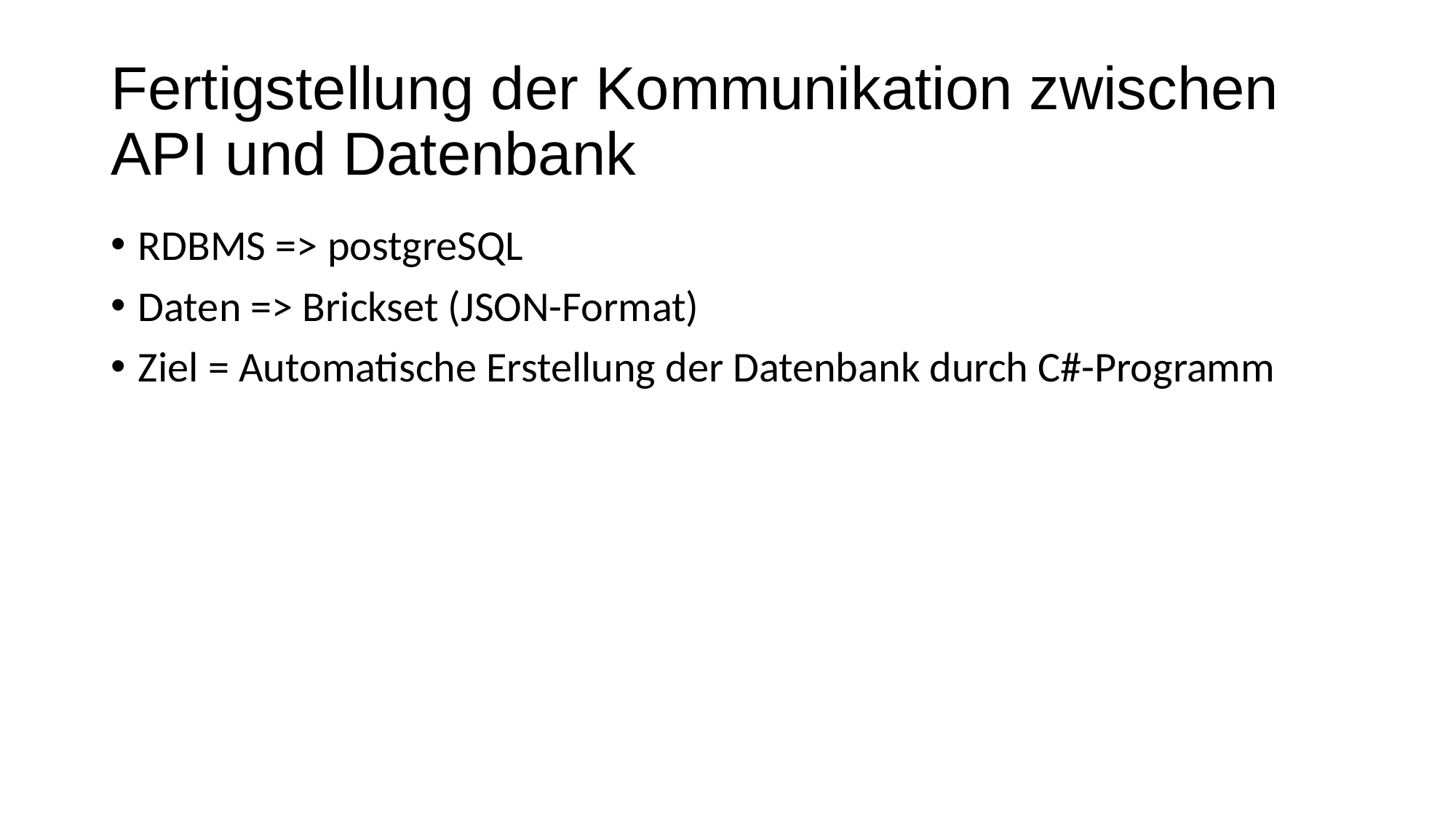

# Fertigstellung der Kommunikation zwischen API und Datenbank
RDBMS => postgreSQL
Daten => Brickset (JSON-Format)
Ziel = Automatische Erstellung der Datenbank durch C#-Programm